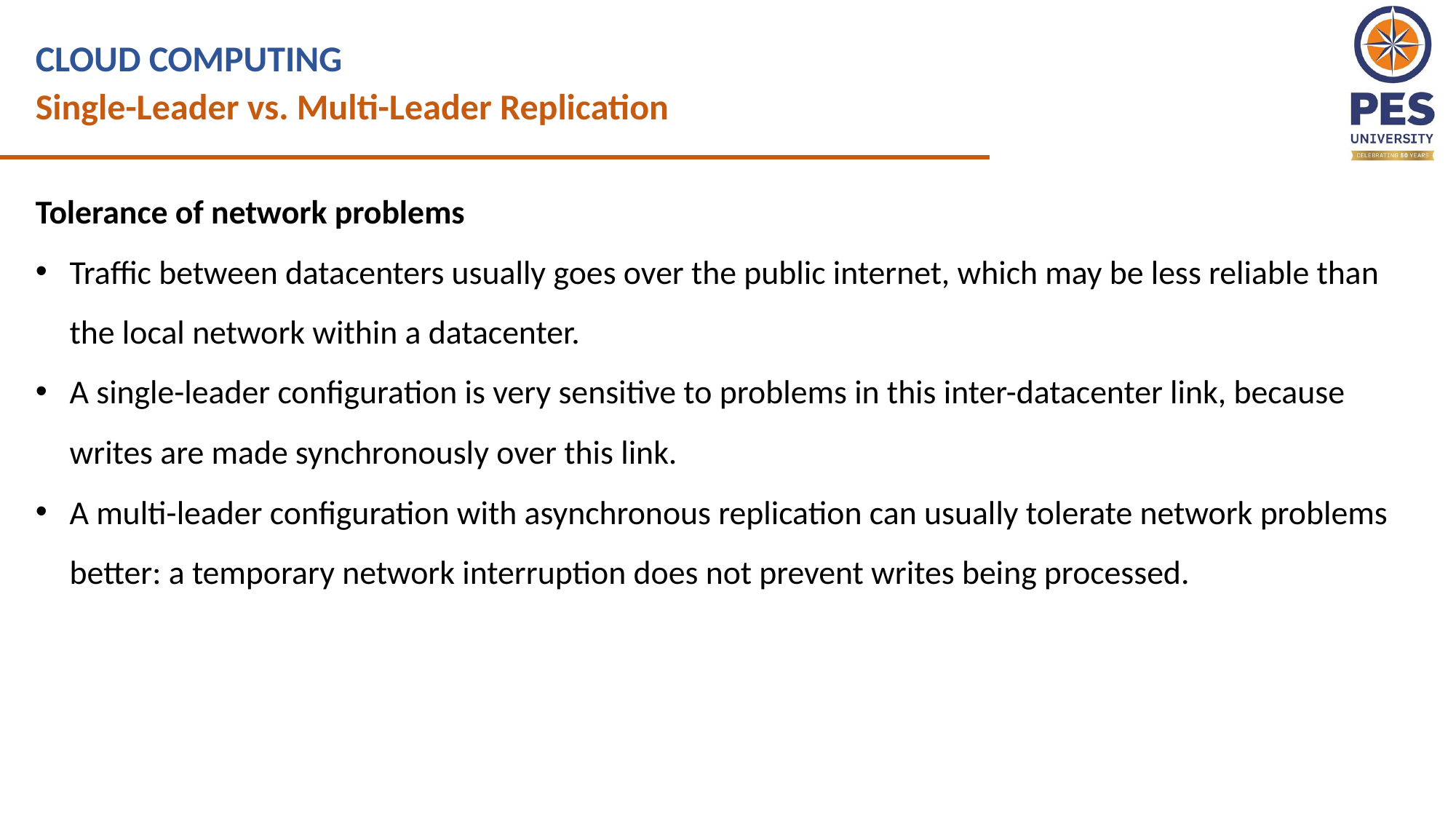

CLOUD COMPUTING
Single-Leader vs. Multi-Leader Replication
Tolerance of network problems
Traffic between datacenters usually goes over the public internet, which may be less reliable than the local network within a datacenter.
A single-leader configuration is very sensitive to problems in this inter-datacenter link, because writes are made synchronously over this link.
A multi-leader configuration with asynchronous replication can usually tolerate network problems better: a temporary network interruption does not prevent writes being processed.